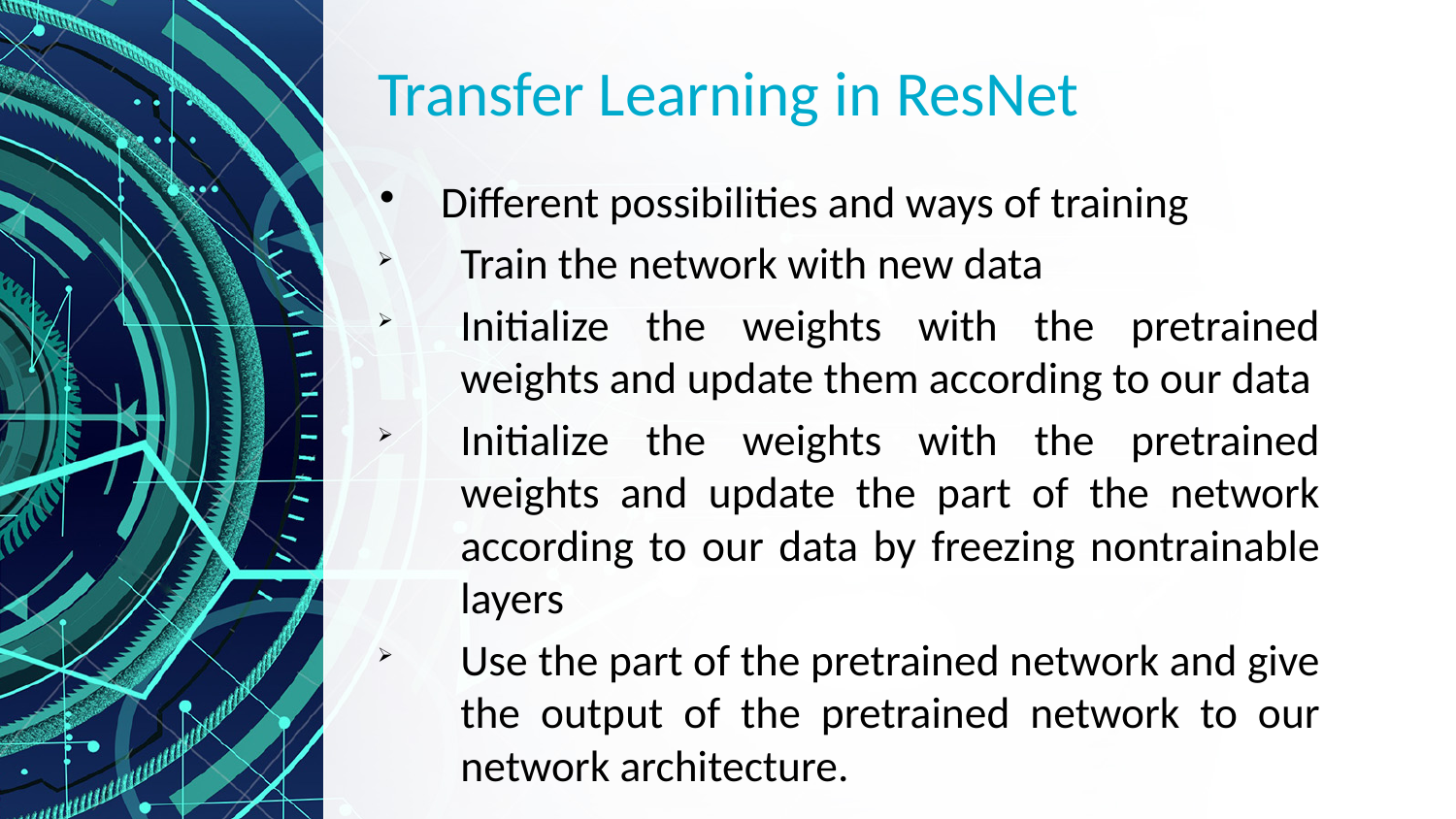

# Transfer Learning in ResNet
Different possibilities and ways of training
Train the network with new data
Initialize the weights with the pretrained weights and update them according to our data
Initialize the weights with the pretrained weights and update the part of the network according to our data by freezing nontrainable layers
Use the part of the pretrained network and give the output of the pretrained network to our network architecture.